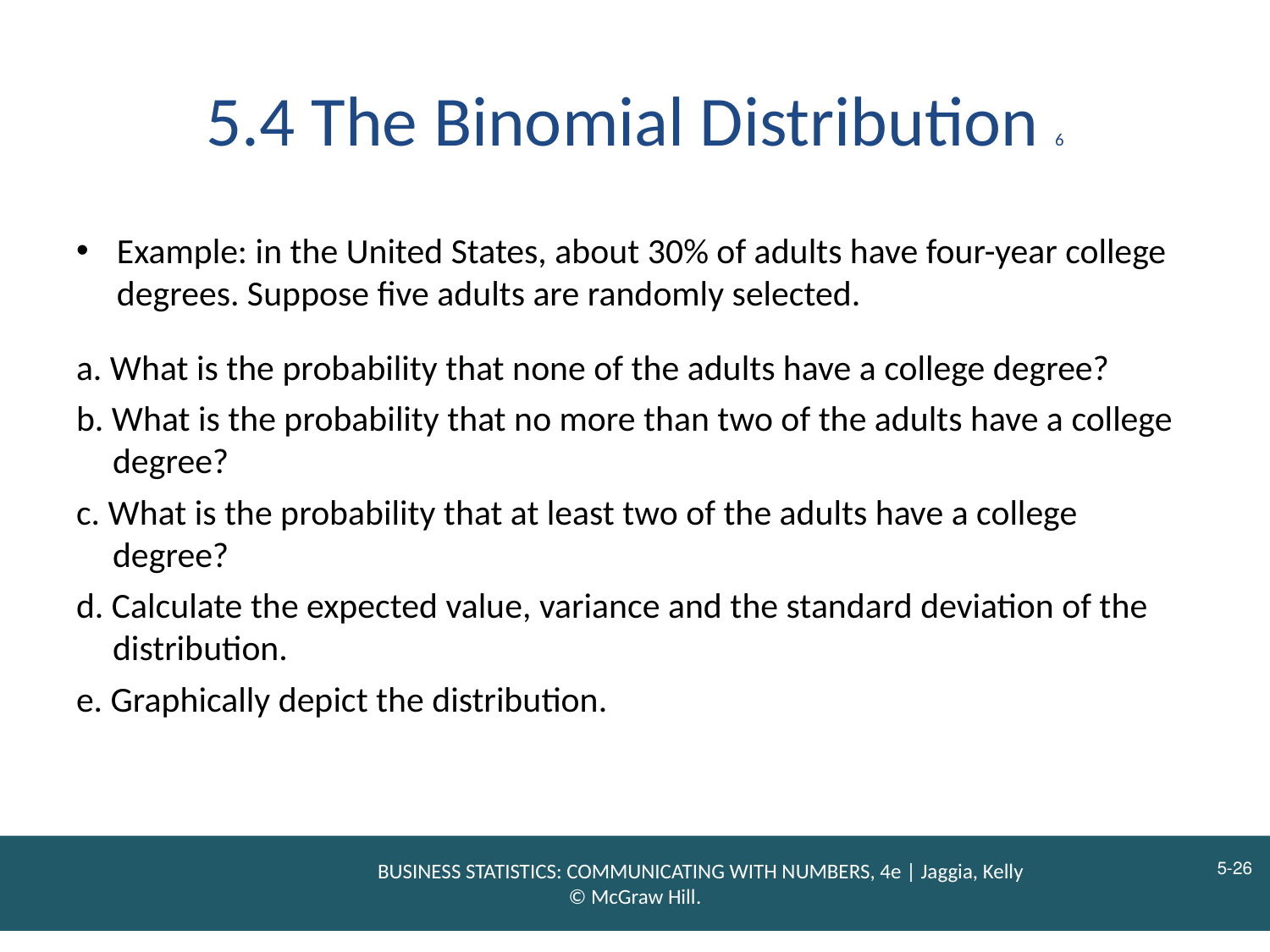

# 5.4 The Binomial Distribution 6
Example: in the United States, about 30% of adults have four-year college degrees. Suppose five adults are randomly selected.
a. What is the probability that none of the adults have a college degree?
b. What is the probability that no more than two of the adults have a college degree?
c. What is the probability that at least two of the adults have a college degree?
d. Calculate the expected value, variance and the standard deviation of the distribution.
e. Graphically depict the distribution.